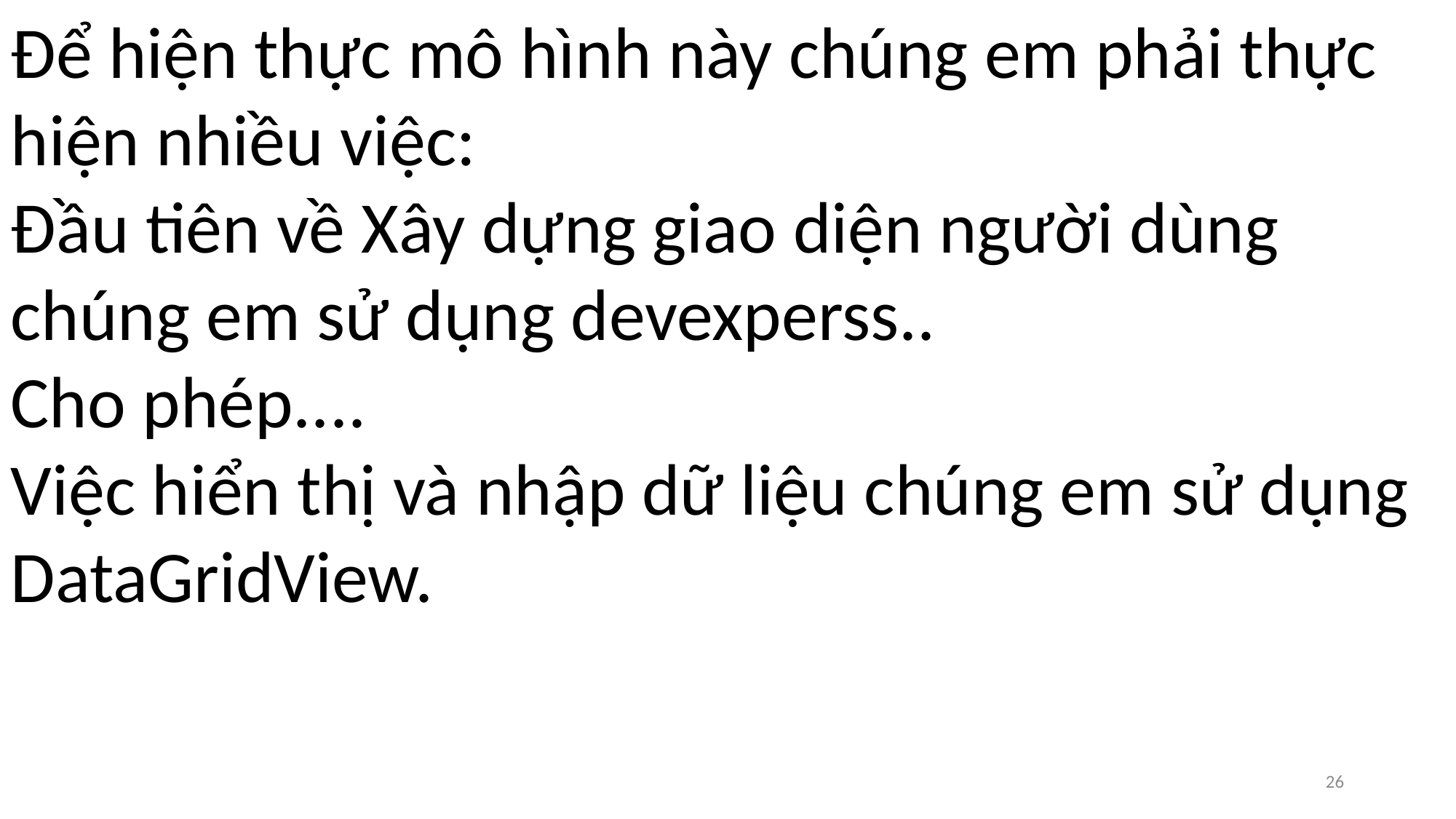

Để hiện thực mô hình này chúng em phải thực hiện nhiều việc:
Đầu tiên về Xây dựng giao diện người dùng chúng em sử dụng devexperss..
Cho phép....
Việc hiển thị và nhập dữ liệu chúng em sử dụng DataGridView.
26